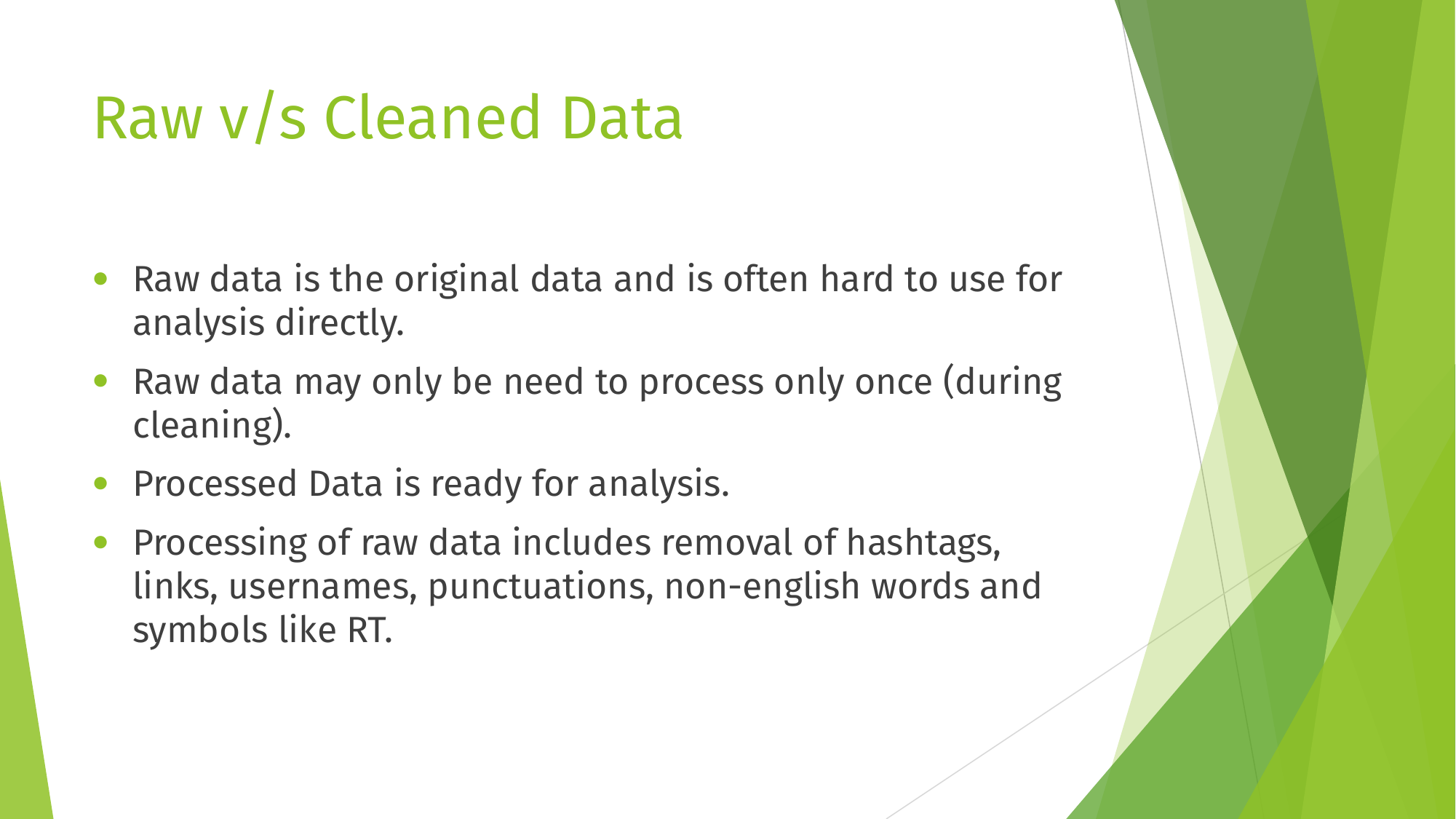

# Raw v/s Cleaned Data
Raw data is the original data and is often hard to use for analysis directly.
Raw data may only be need to process only once (during cleaning).
Processed Data is ready for analysis.
Processing of raw data includes removal of hashtags, links, usernames, punctuations, non-english words and symbols like RT.